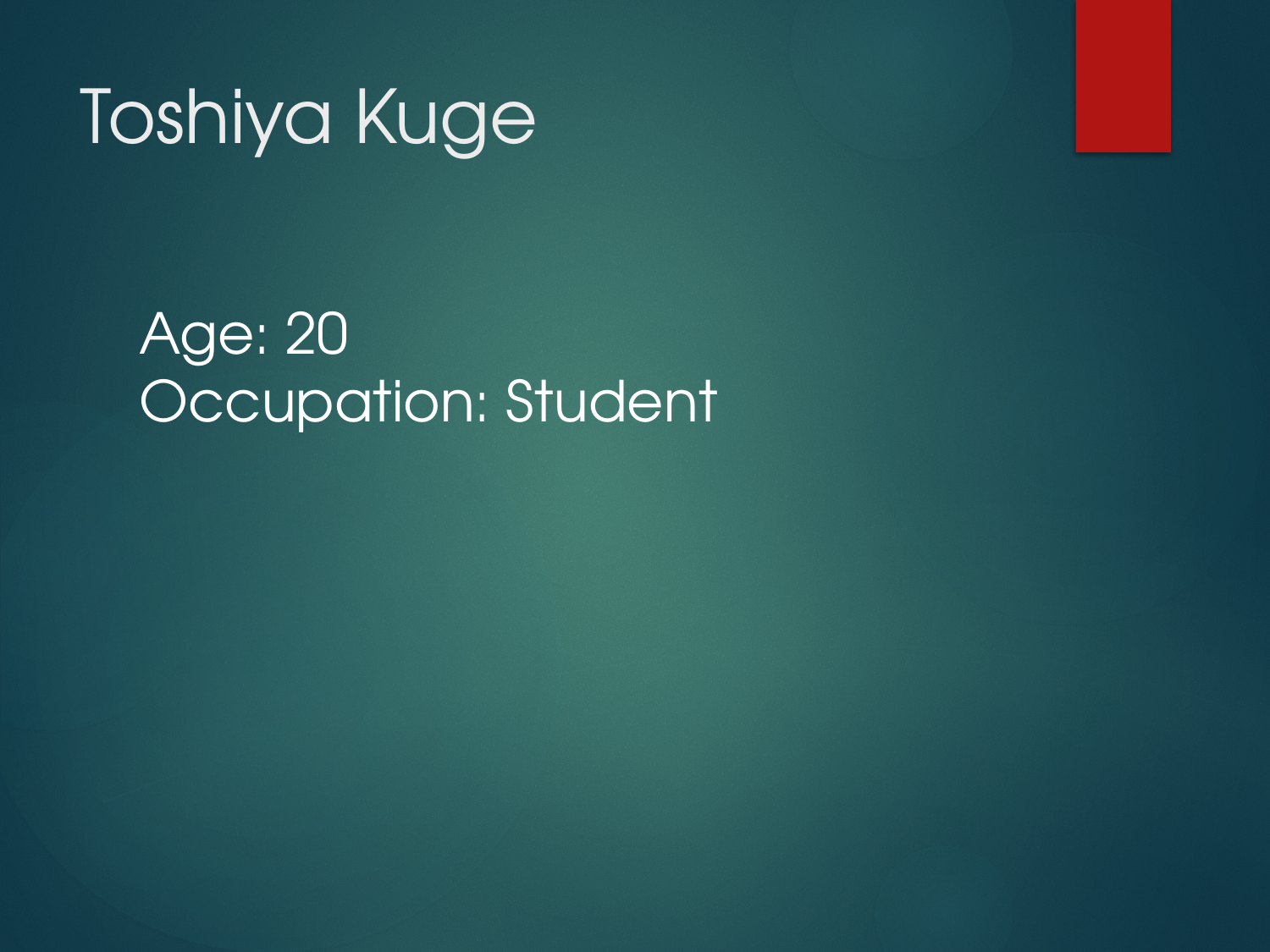

# Toshiya Kuge

Age: 20
Occupation: Student